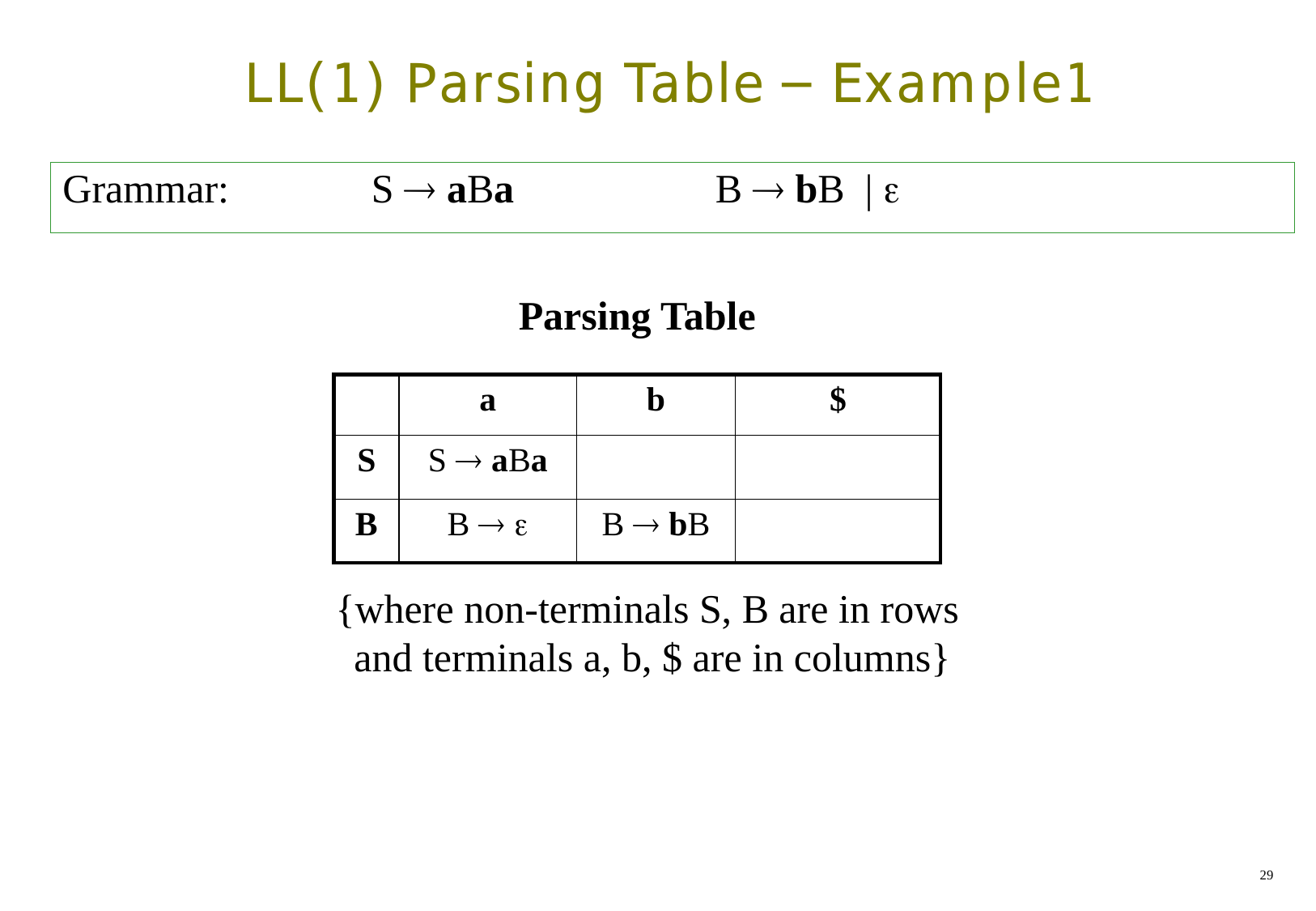

# LL(1) Parsing Table – Example1
Grammar: 	  S → aBa 		B → bB  | ε

Parsing Table
|  | a | b | $ |
| --- | --- | --- | --- |
| S | S → aBa |  |  |
| B | B → ε | B → bB |  |
{where non-terminals S, B are in rows
and terminals a, b, $ are in columns}
29